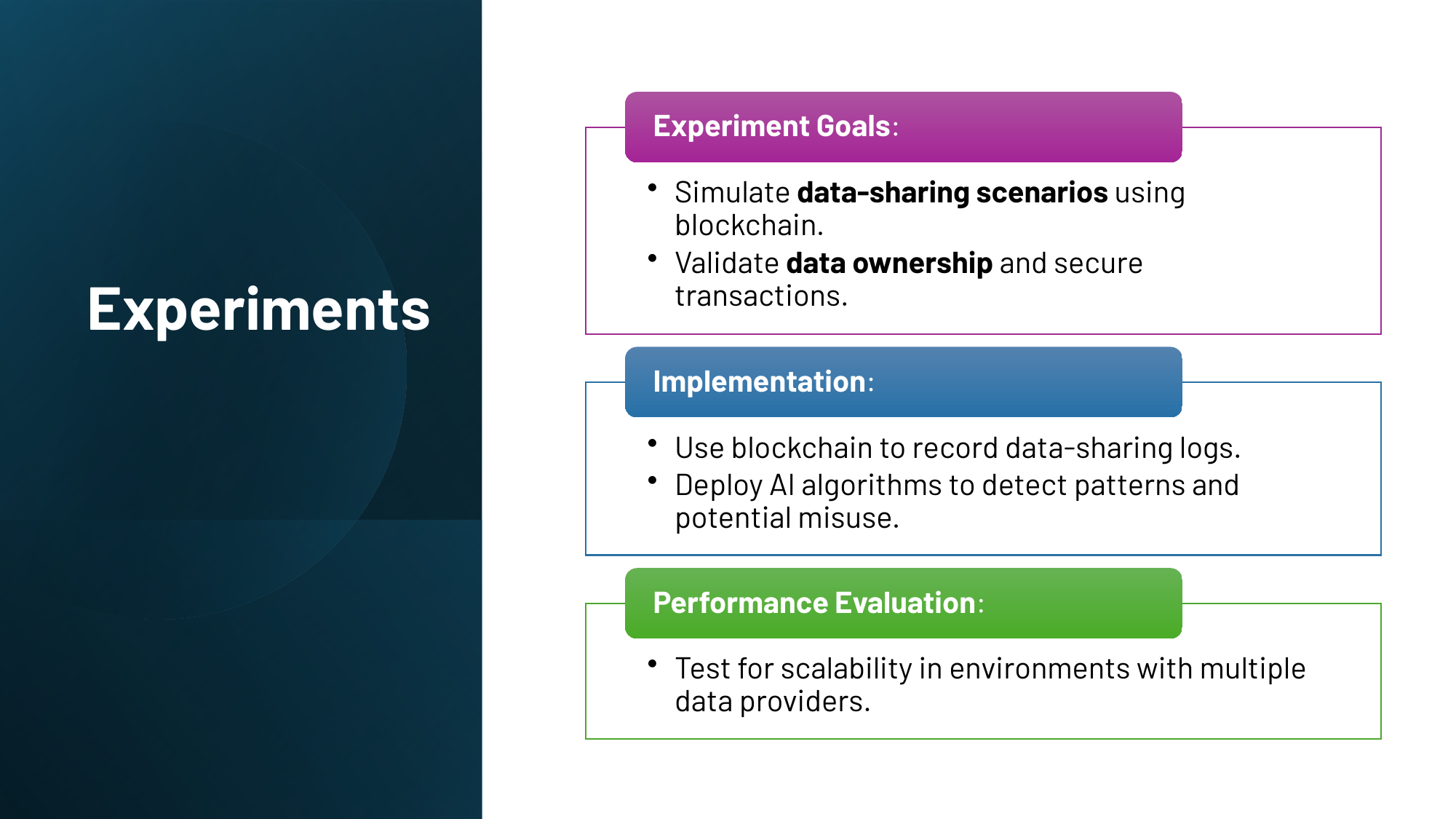

Simulate data-sharing scenarios using blockchain.
Validate data ownership and secure transactions.
Experiment Goals:
Use blockchain to record data-sharing logs.
Deploy AI algorithms to detect patterns and potential misuse.
Implementation:
Test for scalability in environments with multiple data providers.
Performance Evaluation:

# Experiments